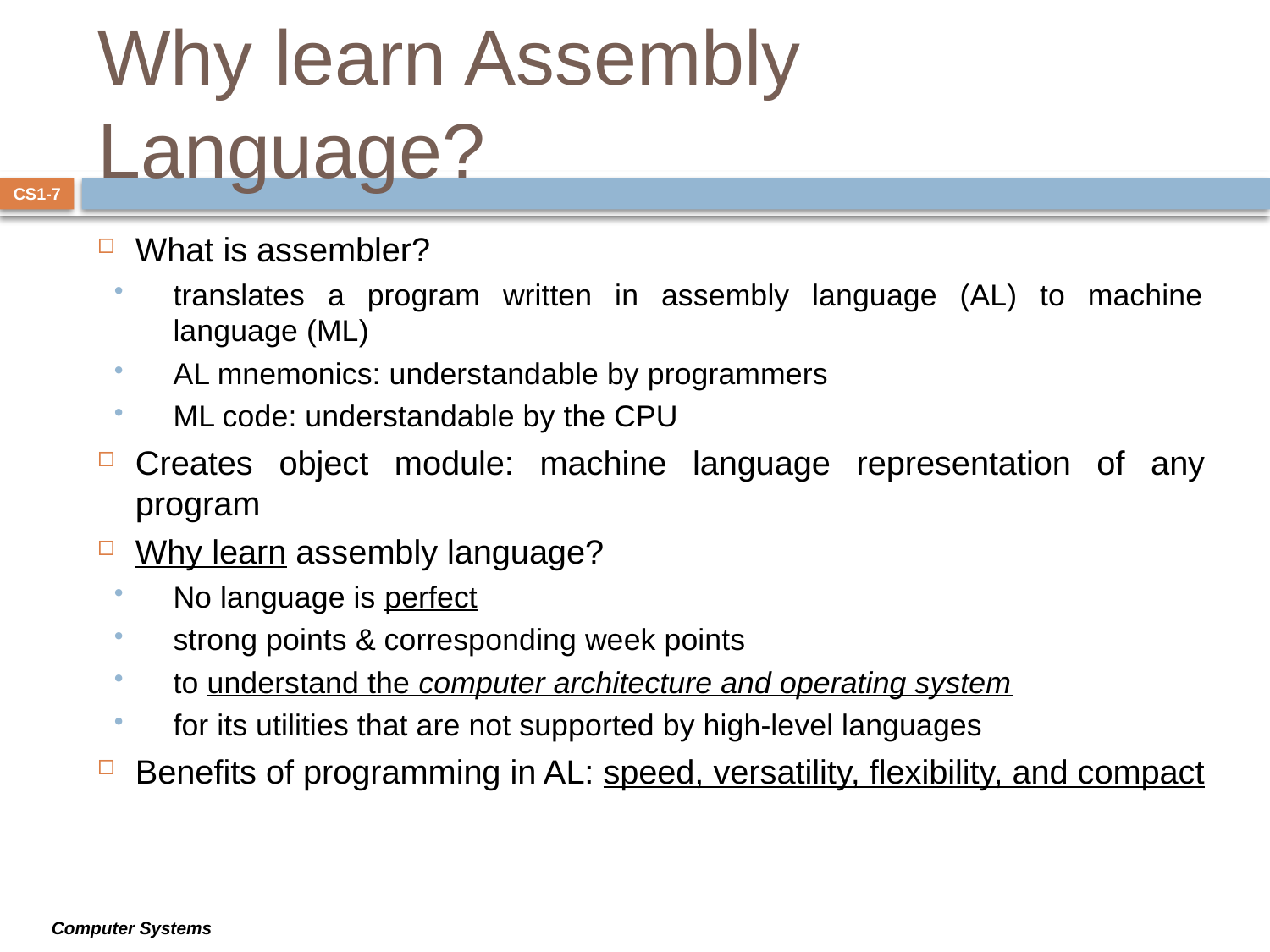

# Why learn Assembly Language?
CS1-7
What is assembler?
translates a program written in assembly language (AL) to machine language (ML)
AL mnemonics: understandable by programmers
ML code: understandable by the CPU
Creates object module: machine language representation of any program
Why learn assembly language?
No language is perfect
strong points & corresponding week points
to understand the computer architecture and operating system
for its utilities that are not supported by high-level languages
Benefits of programming in AL: speed, versatility, flexibility, and compact